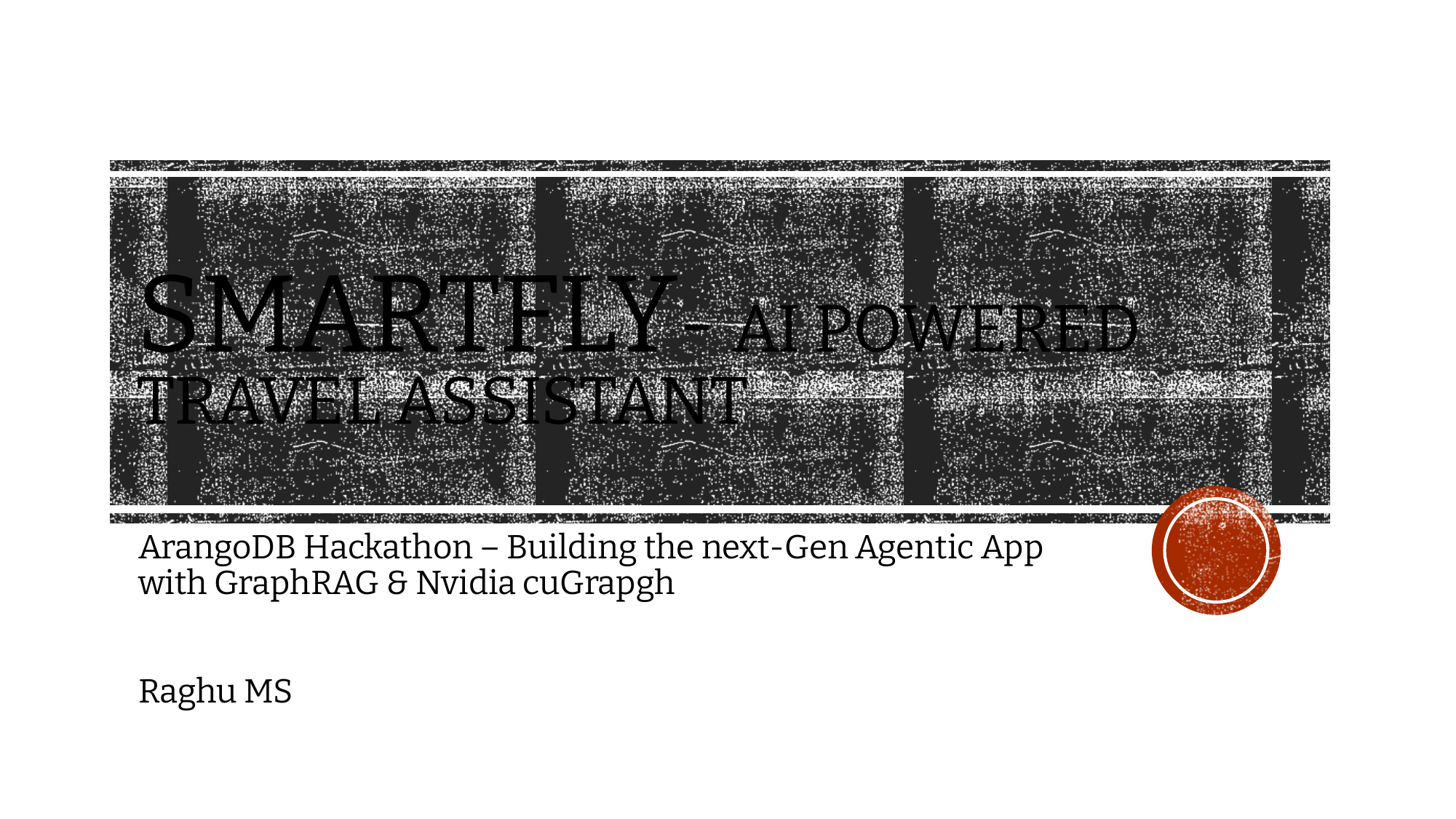

# smartFLY- ai powered Travel assistant
ArangoDB Hackathon – Building the next-Gen Agentic App with GraphRAG & Nvidia cuGrapgh

Raghu MS